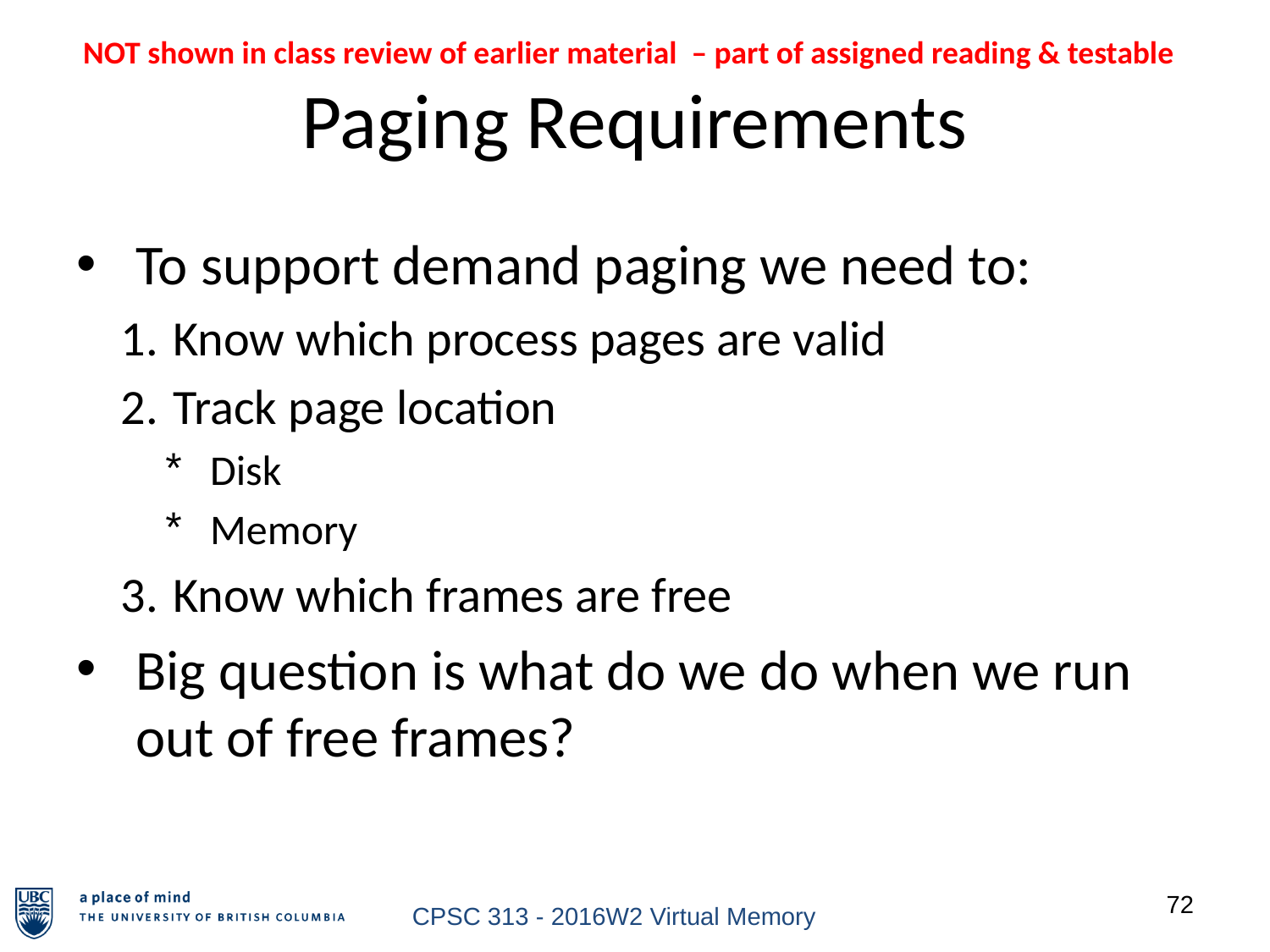

Paging Requirements
To support demand paging we need to:
Know which process pages are valid
Track page location
Disk
Memory
Know which frames are free
Big question is what do we do when we run out of free frames?
NOT shown in class review of earlier material  – part of assigned reading & testable
72